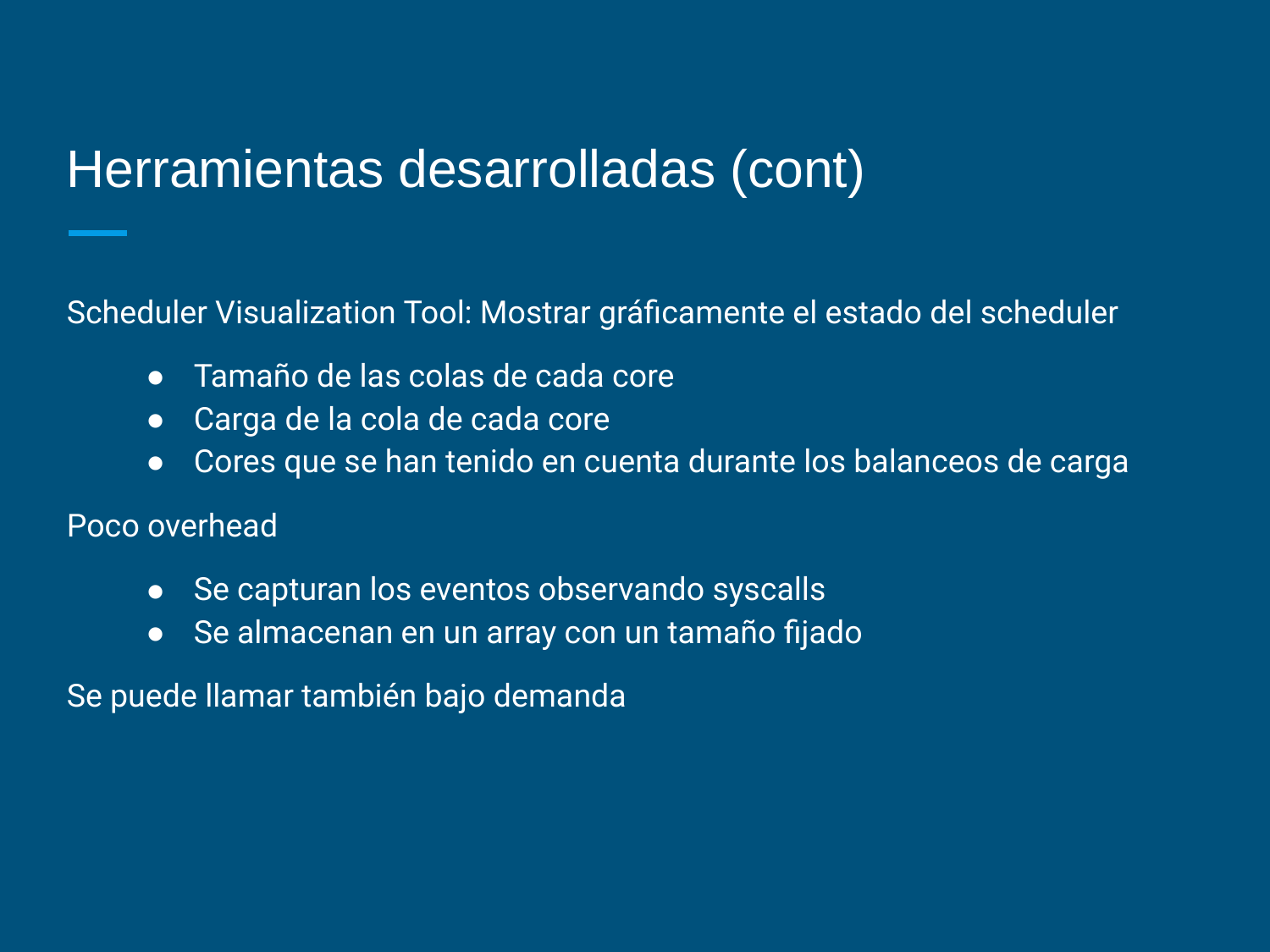

# Herramientas desarrolladas (cont)
Scheduler Visualization Tool: Mostrar gráficamente el estado del scheduler
Tamaño de las colas de cada core
Carga de la cola de cada core
Cores que se han tenido en cuenta durante los balanceos de carga
Poco overhead
Se capturan los eventos observando syscalls
Se almacenan en un array con un tamaño fijado
Se puede llamar también bajo demanda